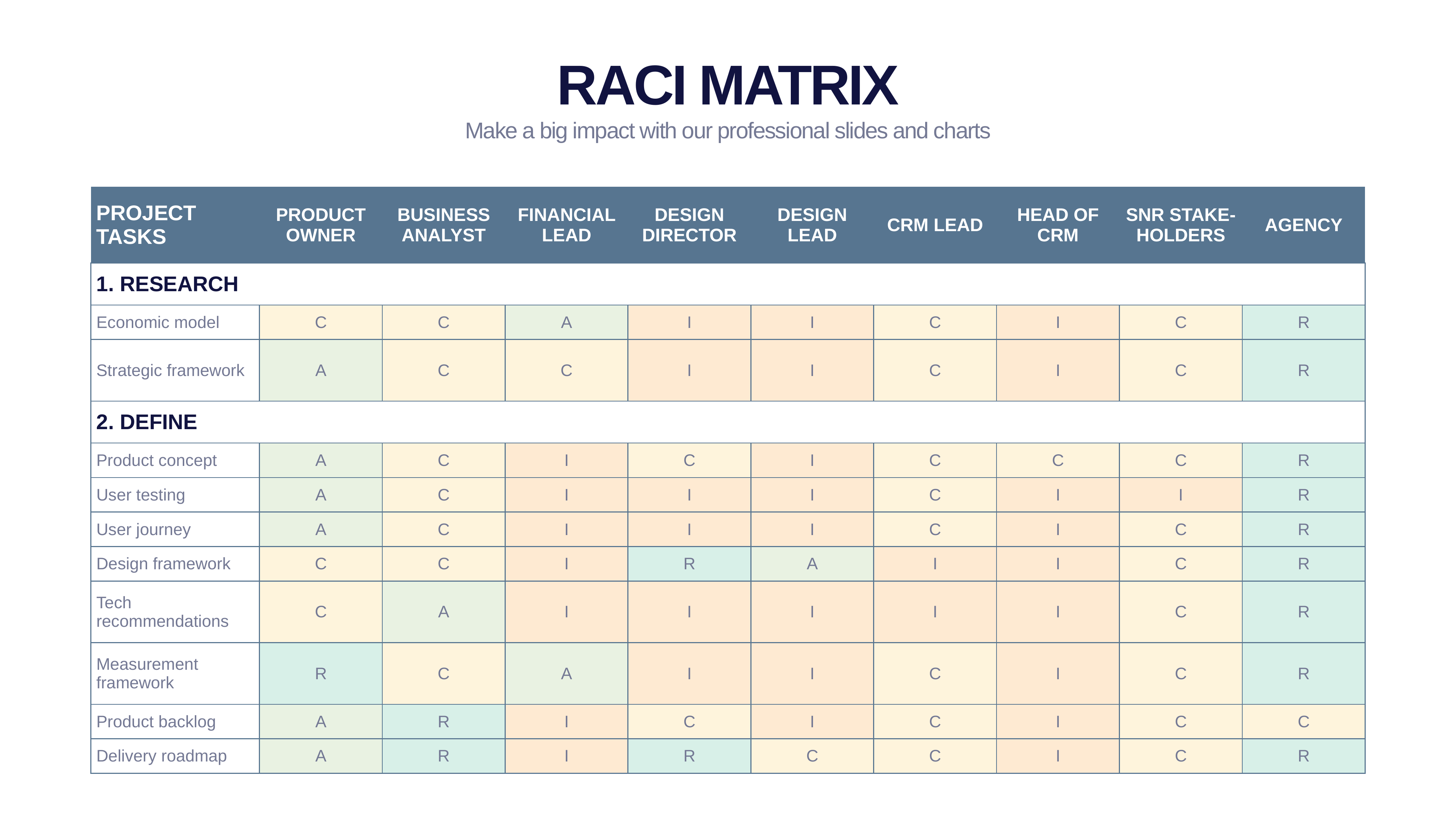

RACI MATRIX
Make a big impact with our professional slides and charts
| PROJECT TASKS | PRODUCT OWNER | BUSINESS ANALYST | FINANCIAL LEAD | DESIGN DIRECTOR | DESIGN LEAD | CRM LEAD | HEAD OF CRM | SNR STAKE-HOLDERS | AGENCY |
| --- | --- | --- | --- | --- | --- | --- | --- | --- | --- |
| 1. RESEARCH |  |  |  |  |  |  |  |  |  |
| Economic model | C | C | A | I | I | C | I | C | R |
| Strategic framework | A | C | C | I | I | C | I | C | R |
| 2. DEFINE |  |  |  |  |  |  |  |  |  |
| Product concept | A | C | I | C | I | C | C | C | R |
| User testing | A | C | I | I | I | C | I | I | R |
| User journey | A | C | I | I | I | C | I | C | R |
| Design framework | C | C | I | R | A | I | I | C | R |
| Tech recommendations | C | A | I | I | I | I | I | C | R |
| Measurement framework | R | C | A | I | I | C | I | C | R |
| Product backlog | A | R | I | C | I | C | I | C | C |
| Delivery roadmap | A | R | I | R | C | C | I | C | R |